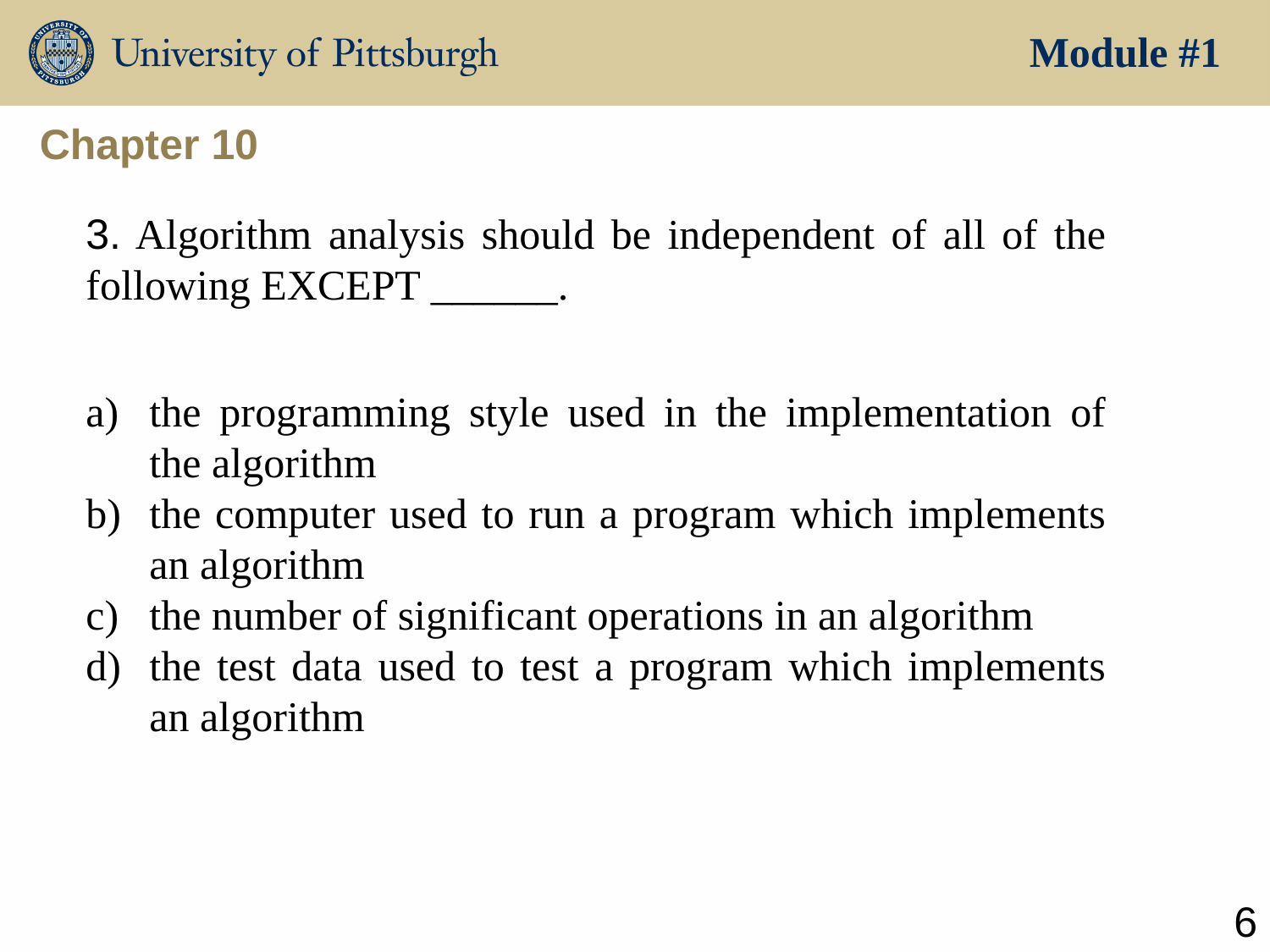

Module #1

Chapter 10
3. Algorithm analysis should be independent of all of the following EXCEPT ______.

the programming style used in the implementation of the algorithm
the computer used to run a program which implements an algorithm
the number of significant operations in an algorithm
the test data used to test a program which implements an algorithm
6